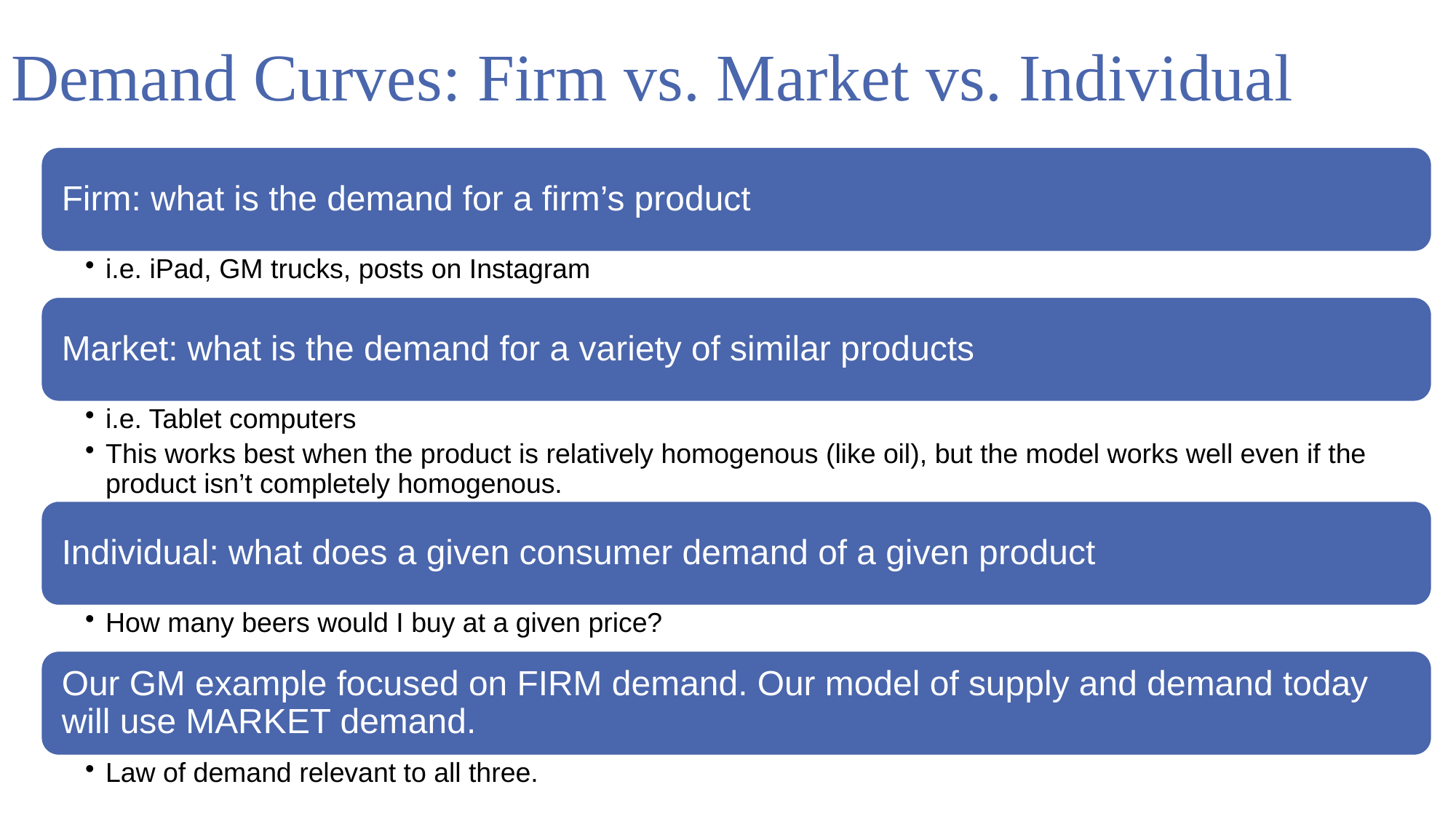

# Demand Curves: Firm vs. Market vs. Individual
Firm: what is the demand for a firm’s product
i.e. iPad, GM trucks, posts on Instagram
Market: what is the demand for a variety of similar products
i.e. Tablet computers
This works best when the product is relatively homogenous (like oil), but the model works well even if the product isn’t completely homogenous.
Individual: what does a given consumer demand of a given product
How many beers would I buy at a given price?
Our GM example focused on FIRM demand. Our model of supply and demand today will use MARKET demand.
Law of demand relevant to all three.